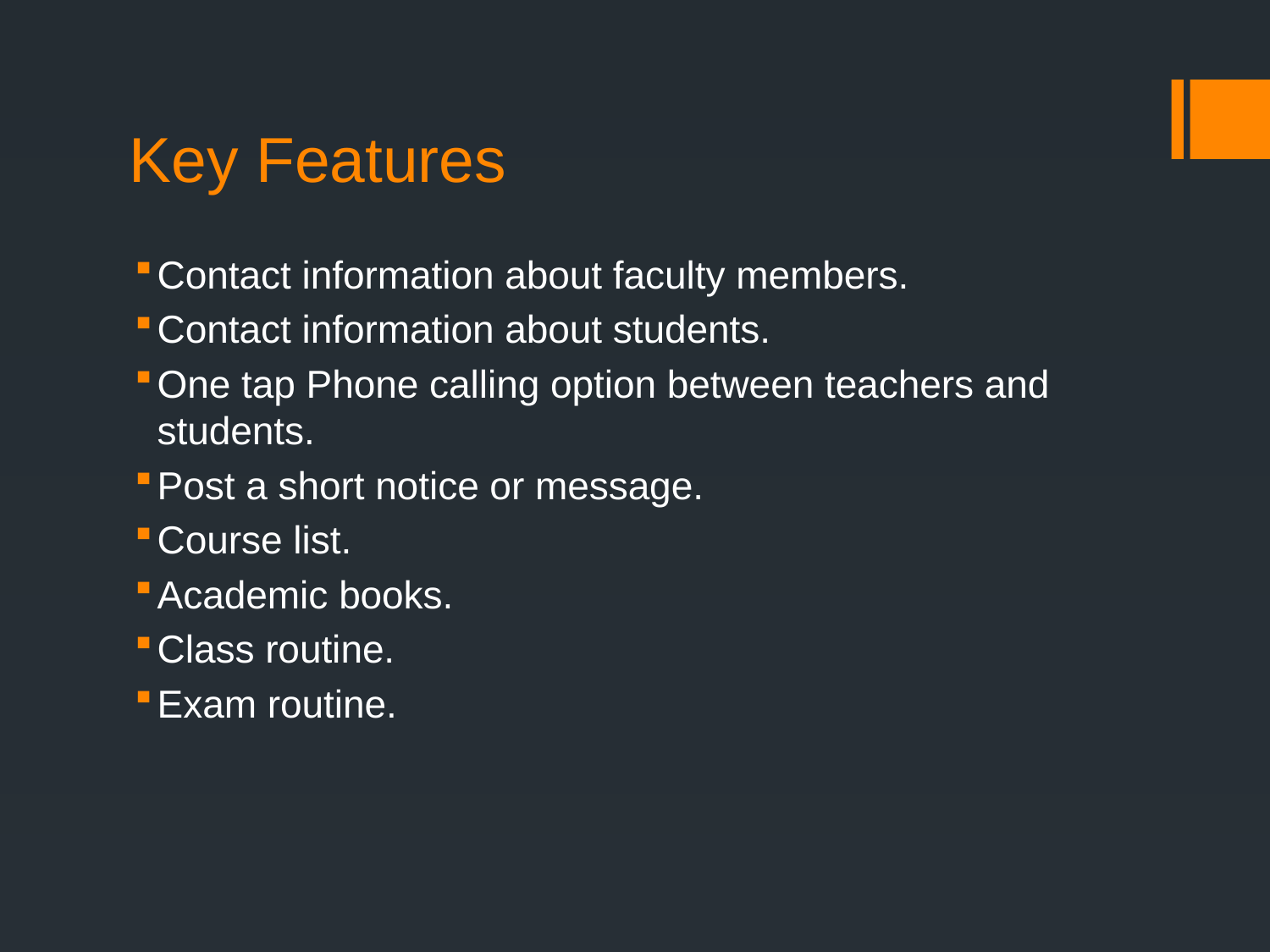

# Key Features
Contact information about faculty members.
Contact information about students.
One tap Phone calling option between teachers and students.
Post a short notice or message.
Course list.
Academic books.
Class routine.
Exam routine.